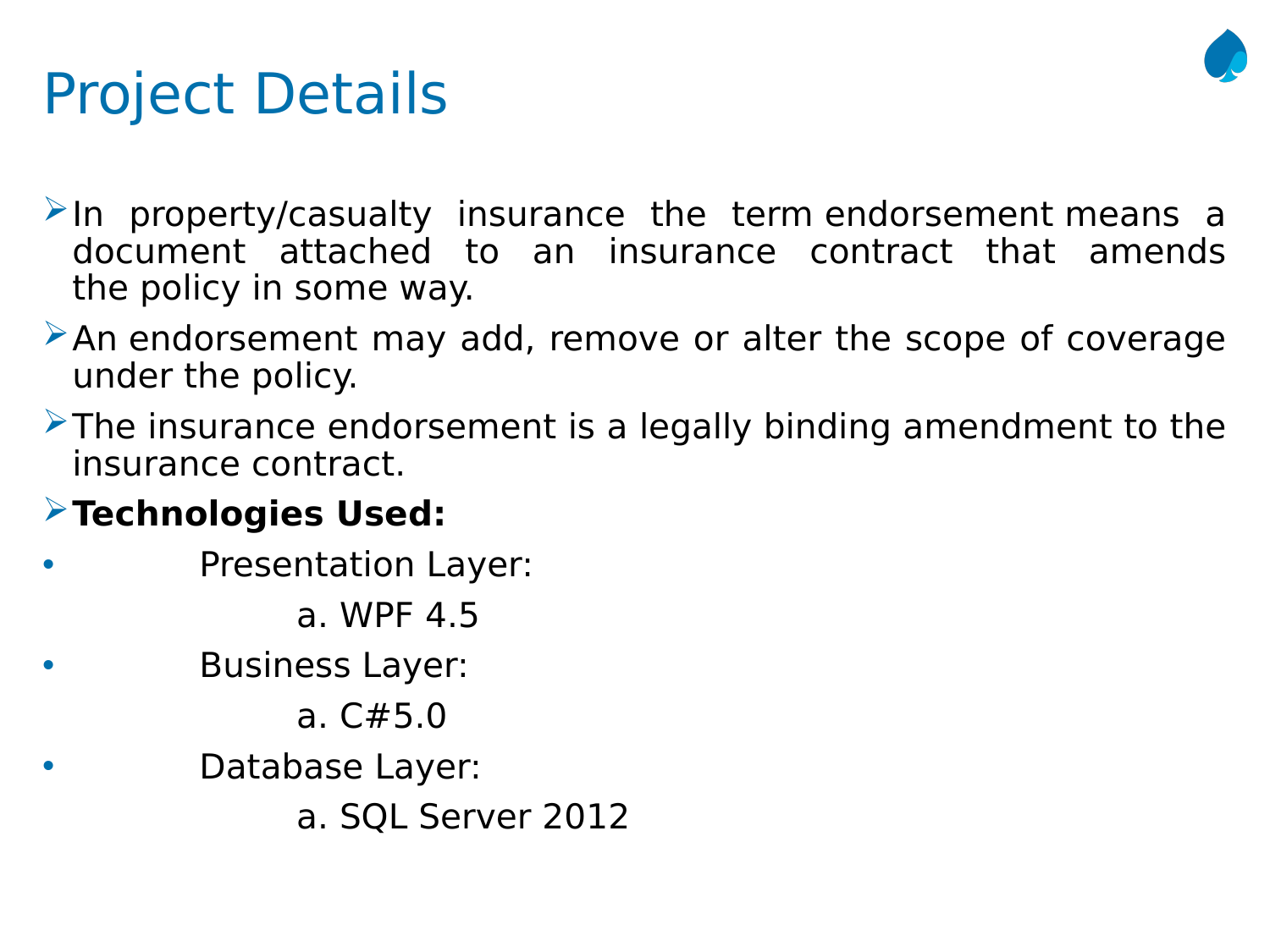

# Project Details
In property/casualty insurance the term endorsement means a document attached to an insurance contract that amends the policy in some way.
An endorsement may add, remove or alter the scope of coverage under the policy.
The insurance endorsement is a legally binding amendment to the insurance contract.
Technologies Used:
	Presentation Layer:
		a. WPF 4.5
	Business Layer:
		a. C#5.0
	Database Layer:
		a. SQL Server 2012